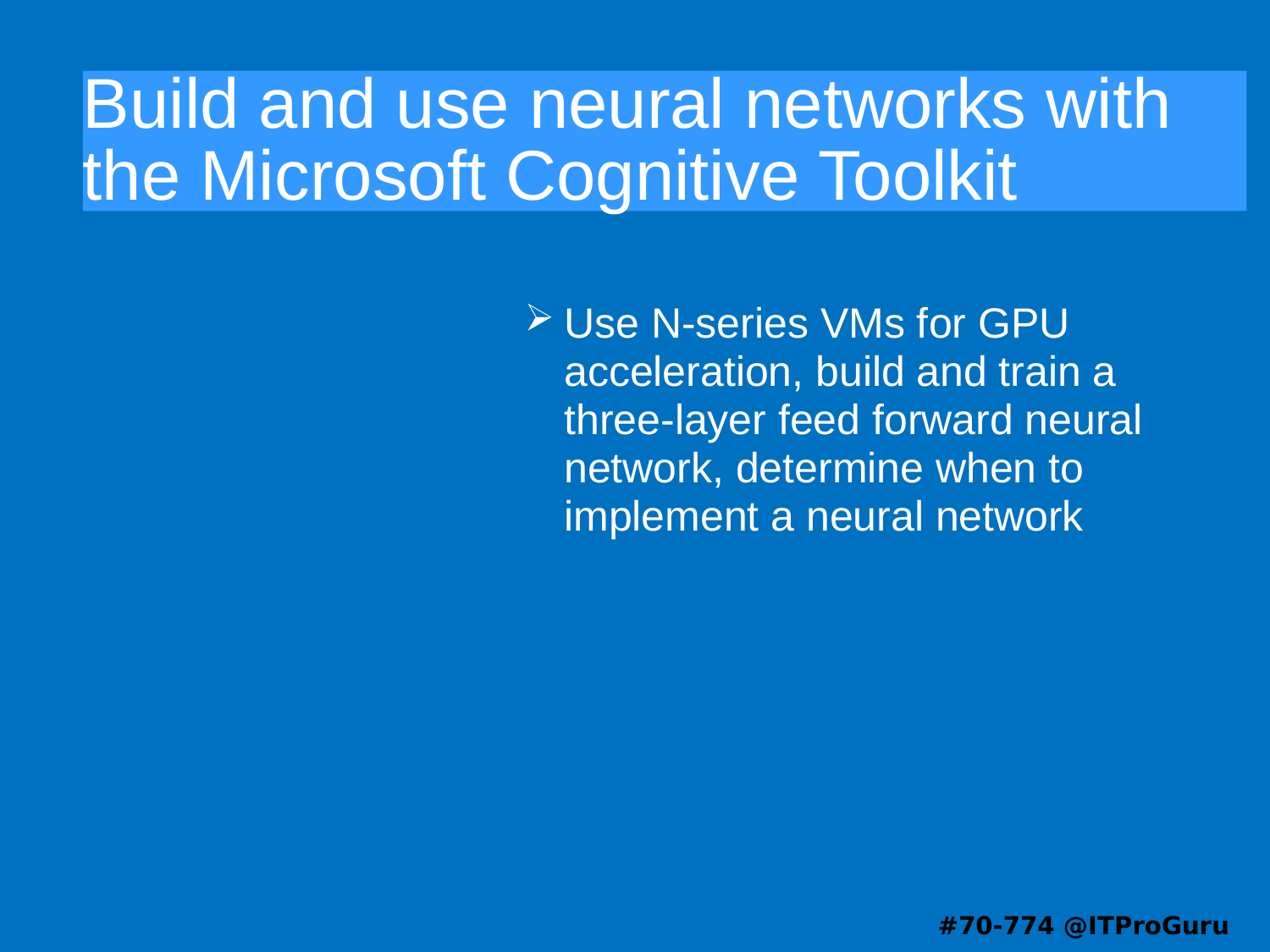

# Build and use neural networks with the Microsoft Cognitive Toolkit
Use N-series VMs for GPU acceleration, build and train a three-layer feed forward neural network, determine when to implement a neural network